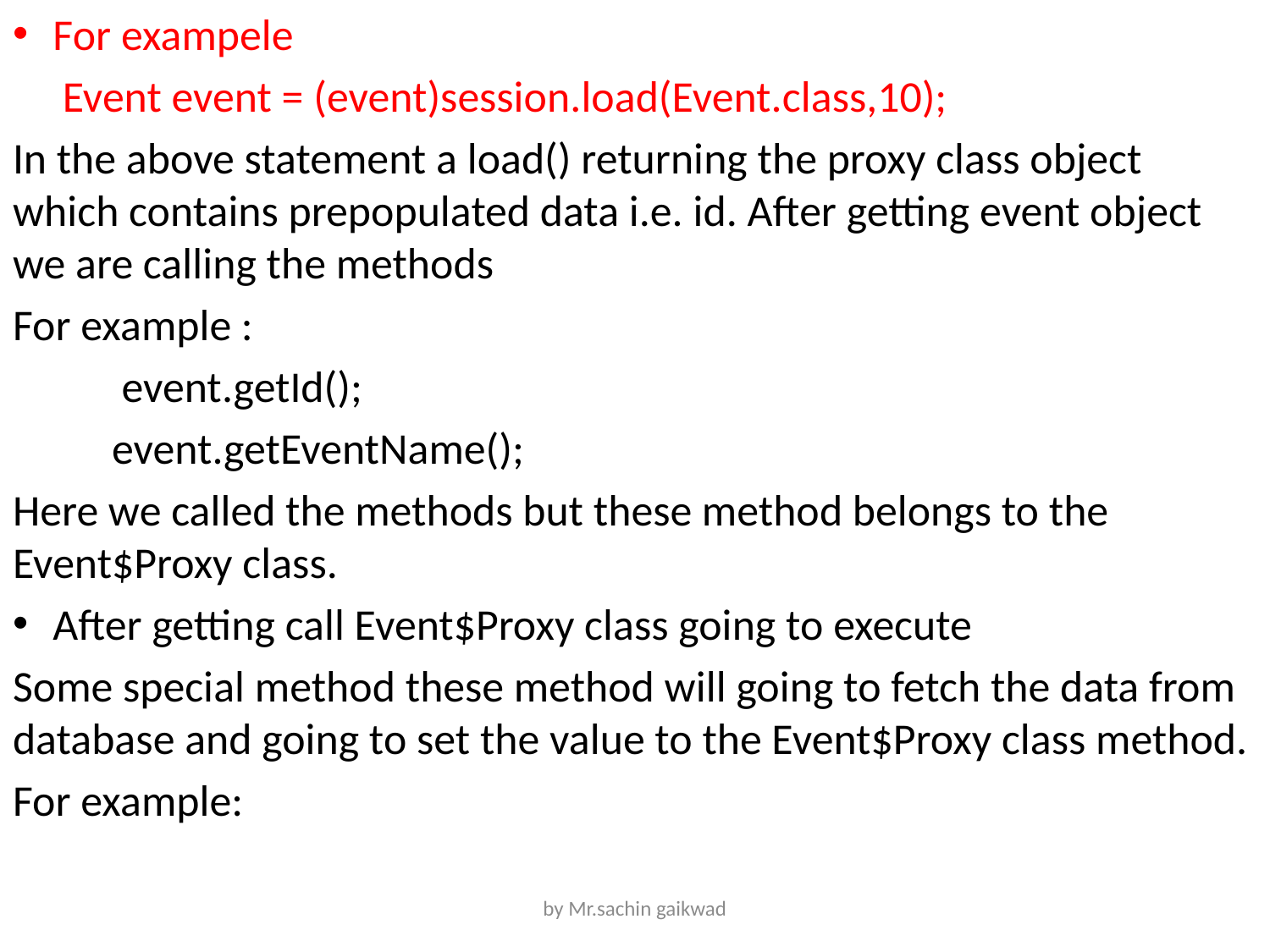

For exampele
     Event event = (event)session.load(Event.class,10);
In the above statement a load() returning the proxy class object which contains prepopulated data i.e. id. After getting event object we are calling the methods
For example :
	 event.getId();
	event.getEventName();
Here we called the methods but these method belongs to the Event$Proxy class.
After getting call Event$Proxy class going to execute
Some special method these method will going to fetch the data from database and going to set the value to the Event$Proxy class method.
For example:

by Mr.sachin gaikwad